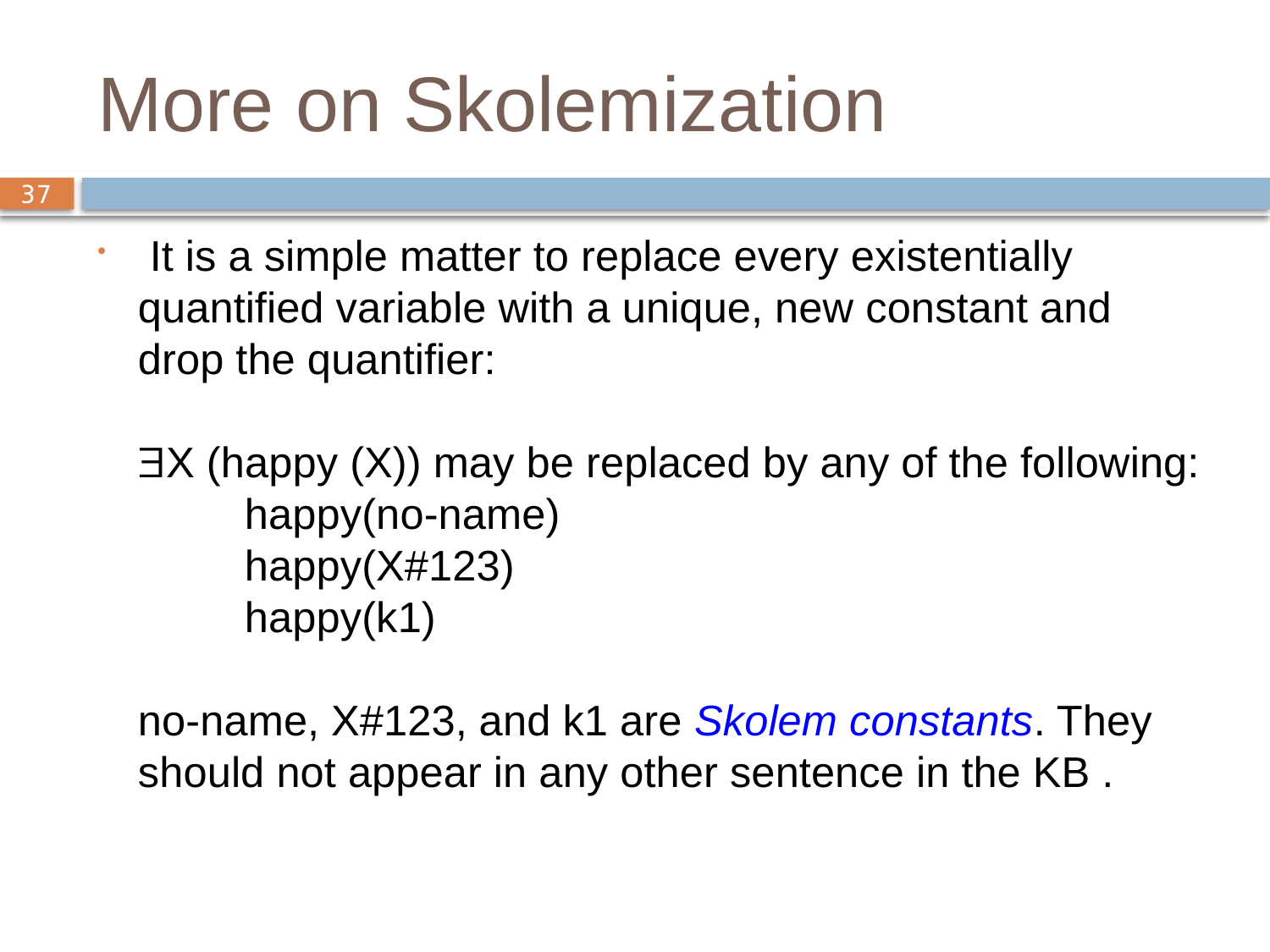

# More on Skolemization
37
 It is a simple matter to replace every existentially quantified variable with a unique, new constant and drop the quantifier:
∃X (happy (X)) may be replaced by any of the following:
	happy(no-name)
	happy(X#123)
	happy(k1)
no-name, X#123, and k1 are Skolem constants. They should not appear in any other sentence in the KB .